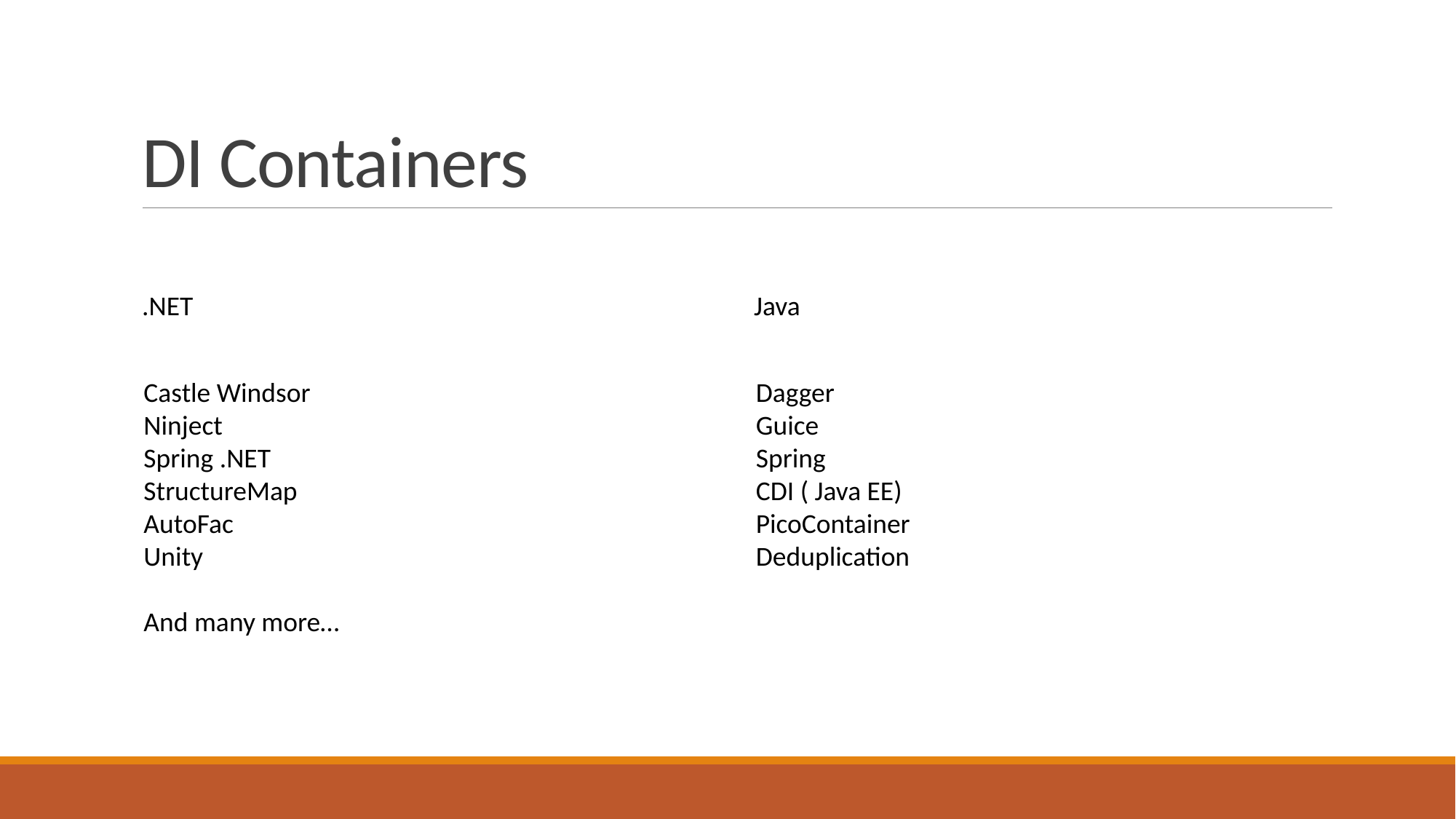

# DI Containers
.NET
Java
Castle Windsor
Ninject
Spring .NET
StructureMap
AutoFac
Unity

And many more…
Dagger
Guice
Spring
CDI ( Java EE)
PicoContainer
Deduplication